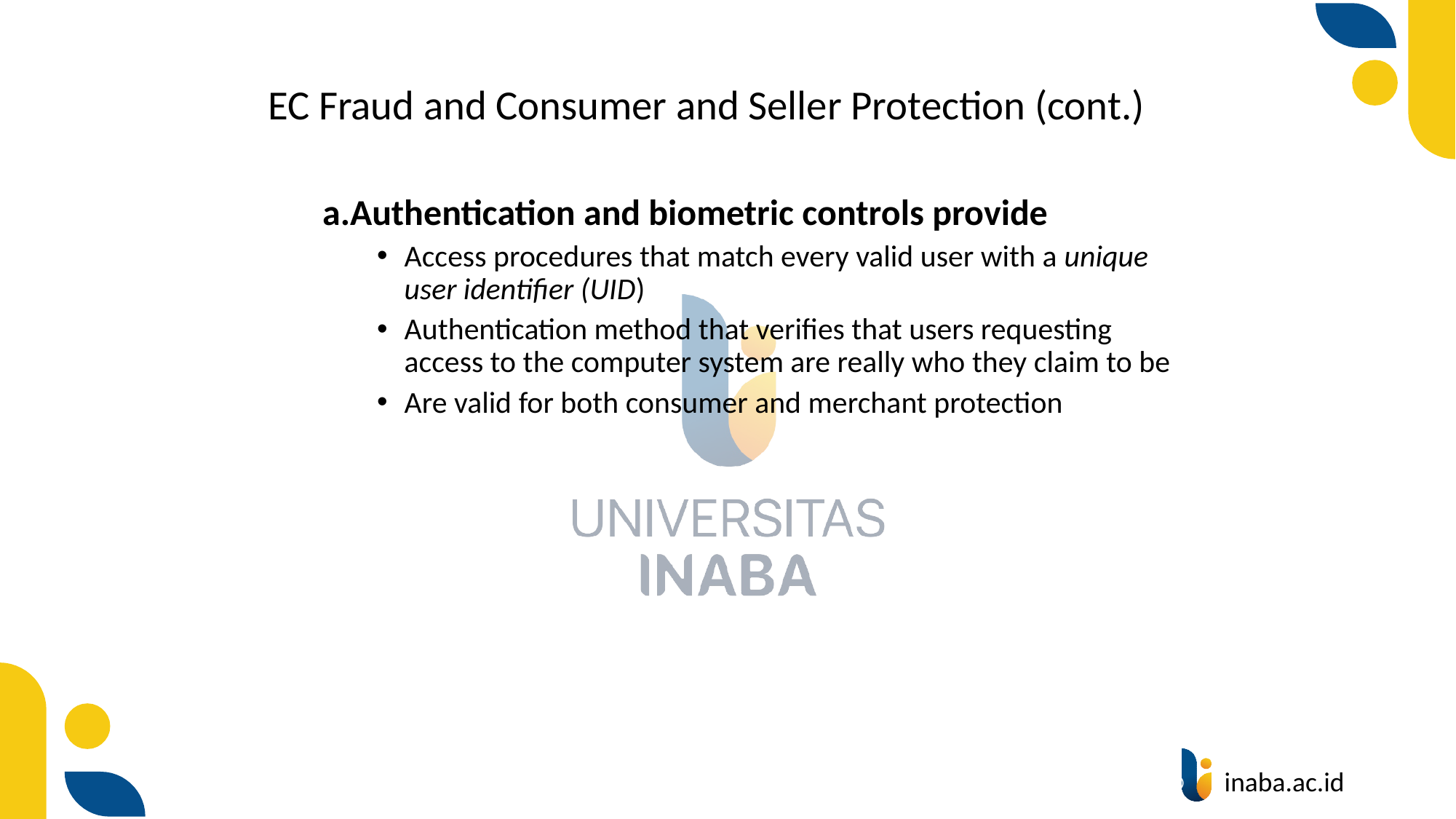

# EC Fraud and Consumer and Seller Protection (cont.)
Authentication and biometric controls provide
Access procedures that match every valid user with a unique user identifier (UID)
Authentication method that verifies that users requesting access to the computer system are really who they claim to be
Are valid for both consumer and merchant protection
60
© Prentice Hall 2020